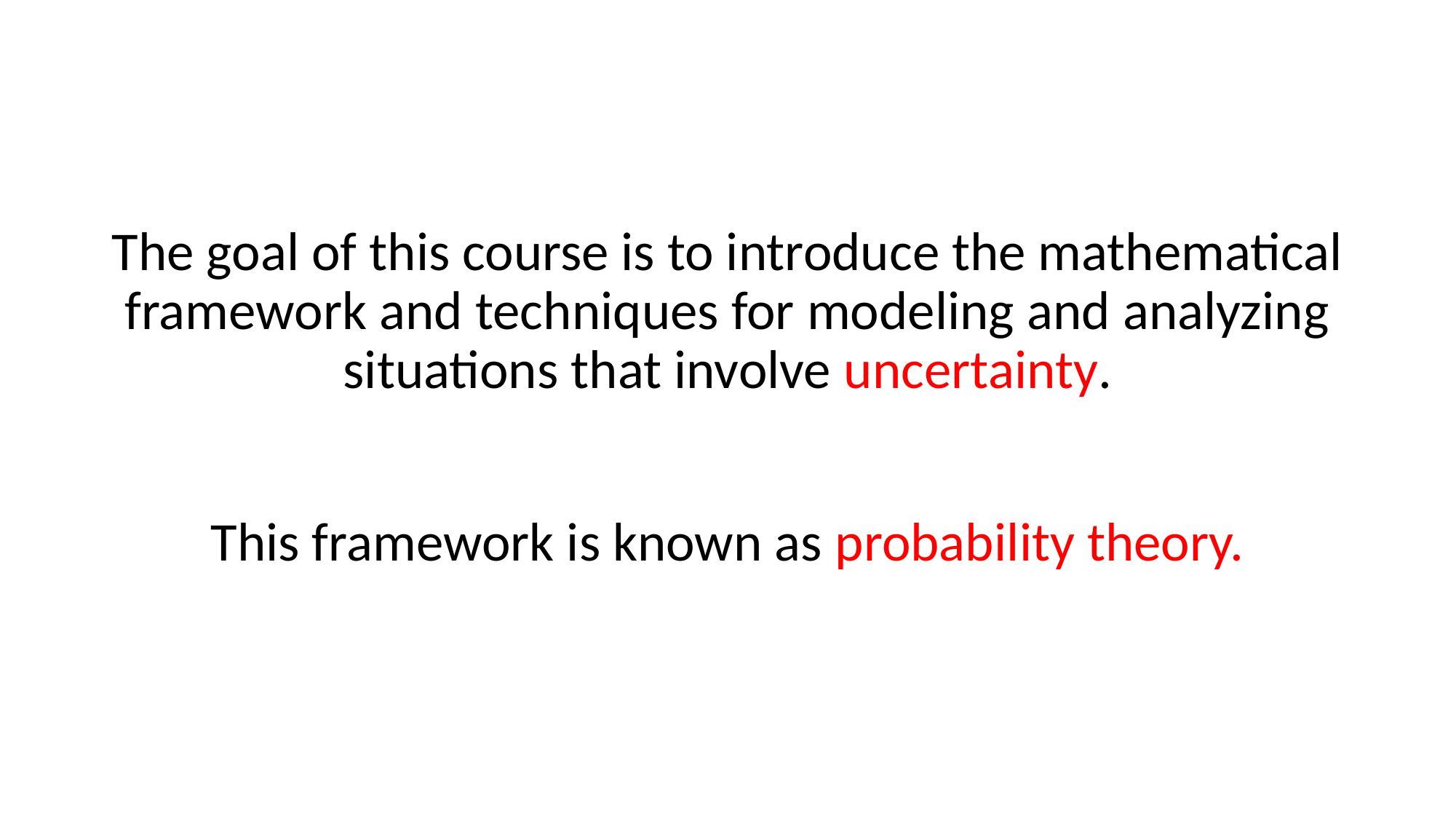

The goal of this course is to introduce the mathematical framework and techniques for modeling and analyzing situations that involve uncertainty.
This framework is known as probability theory.